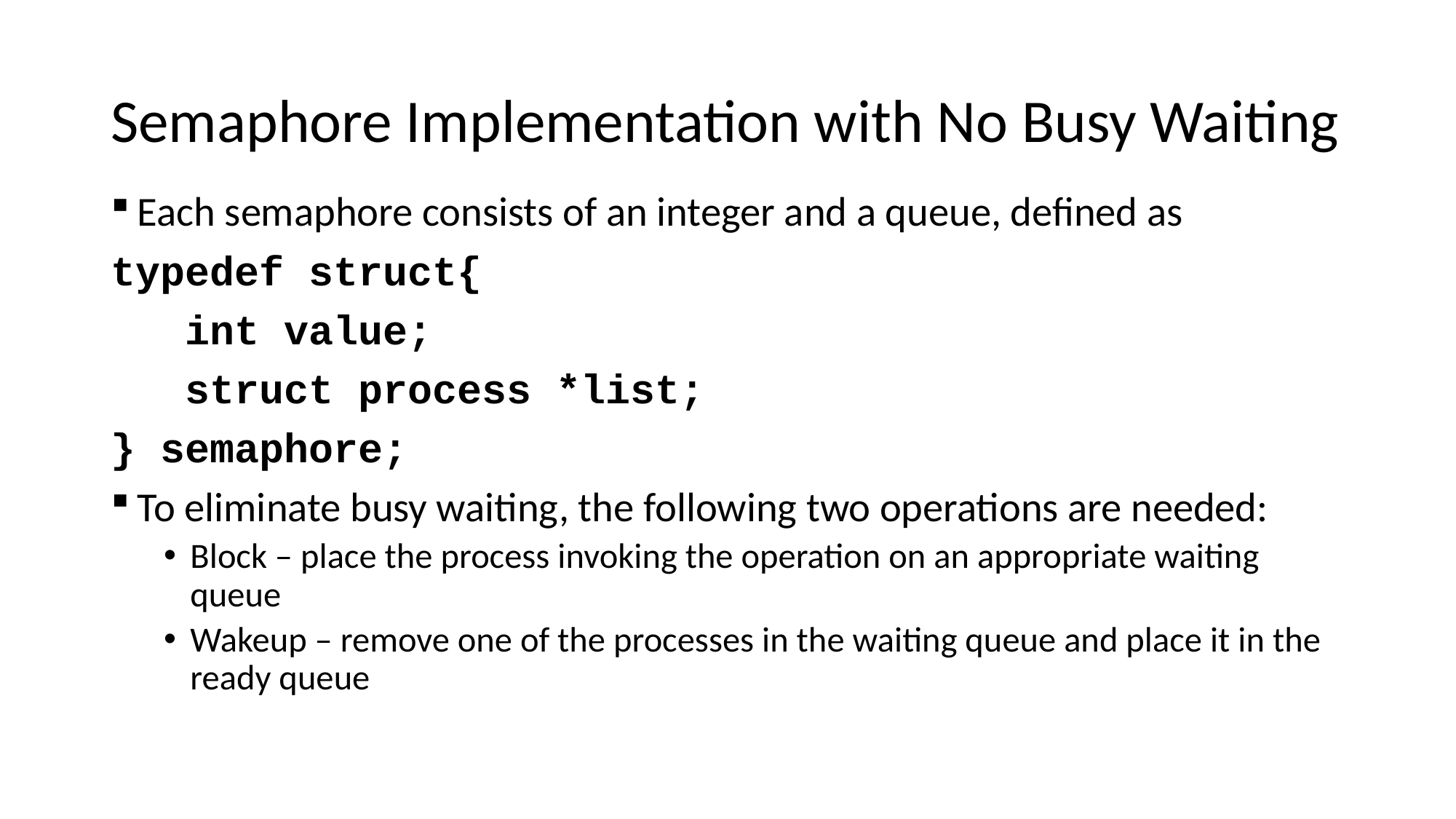

# Semaphore Implementation with No Busy Waiting
Each semaphore consists of an integer and a queue, defined as
typedef struct{
   int value;
   struct process *list;
} semaphore;
To eliminate busy waiting, the following two operations are needed:
Block – place the process invoking the operation on an appropriate waiting queue
Wakeup – remove one of the processes in the waiting queue and place it in the ready queue